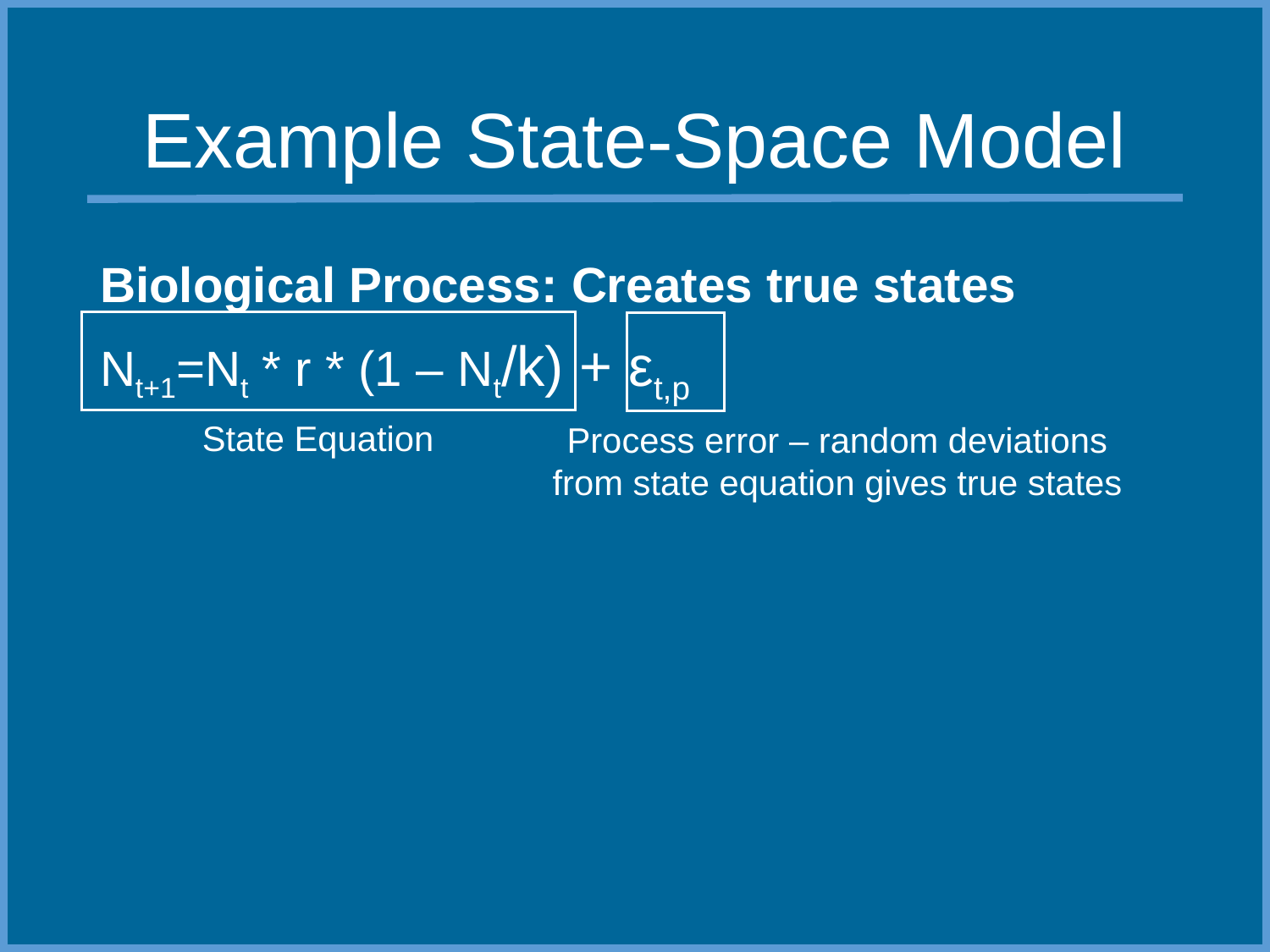

# Example State-Space Model
Biological Process: Creates true states
Nt+1=Nt * r * (1 – Nt/k) + εt,p

State Equation
Process error – random deviations from state equation gives true states